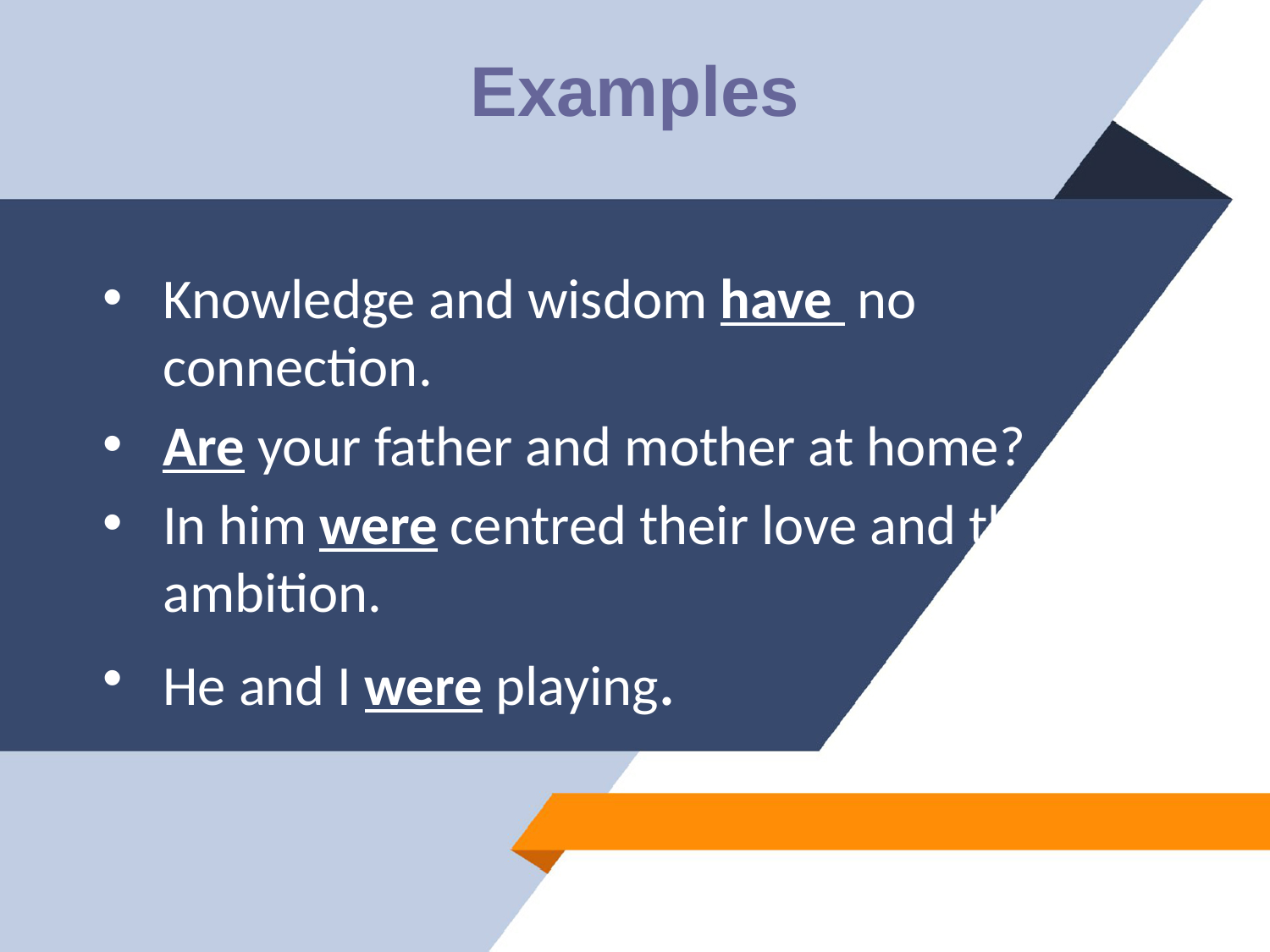

# Examples

Knowledge and wisdom have  no connection.
Are your father and mother at home?
In him were centred their love and their ambition.
He and I were playing.